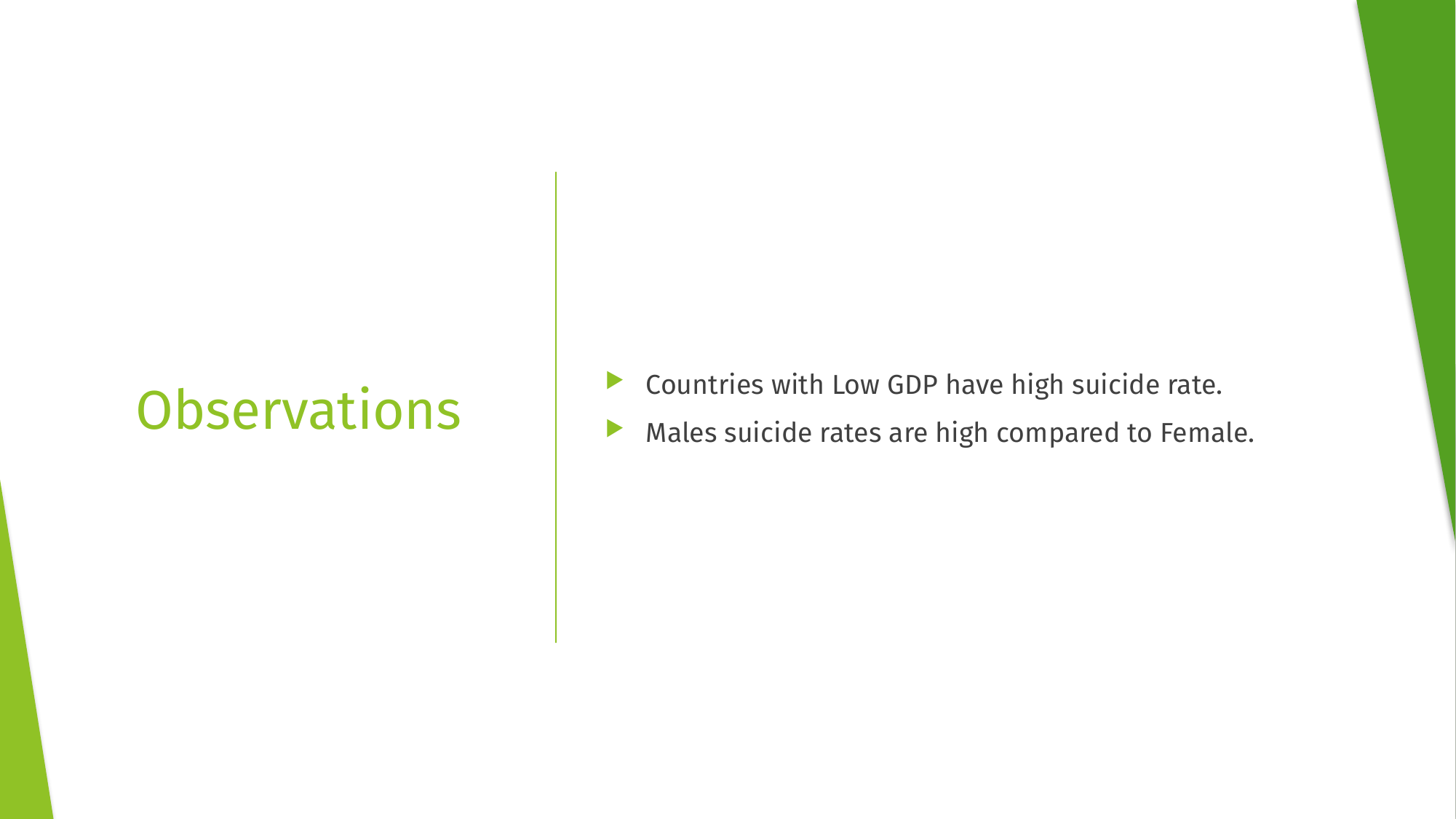

Countries with Low GDP have high suicide rate.
Males suicide rates are high compared to Female.
# Observations